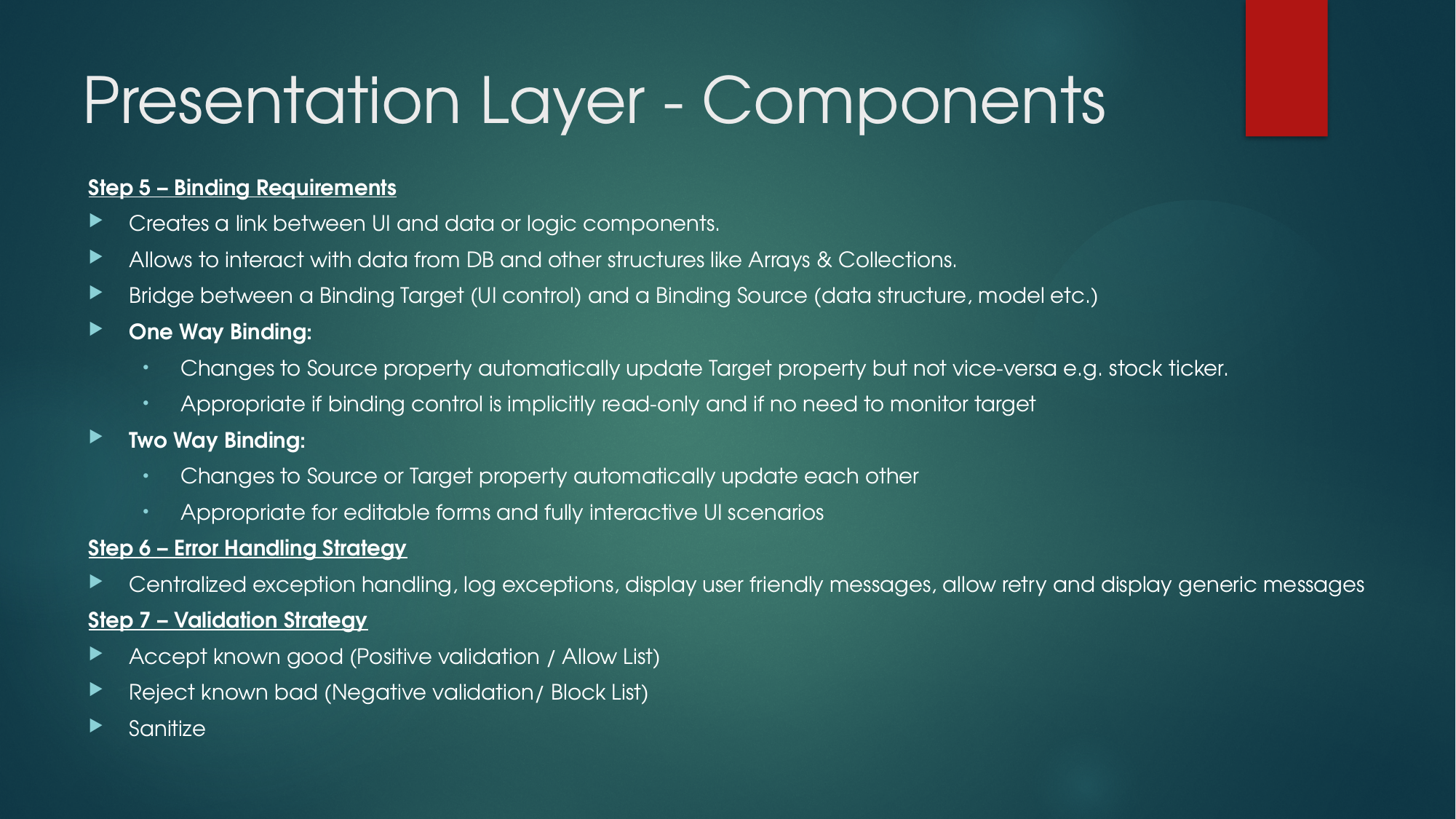

# Presentation Layer - Components
Step 5 – Binding Requirements
Creates a link between UI and data or logic components.
Allows to interact with data from DB and other structures like Arrays & Collections.
Bridge between a Binding Target (UI control) and a Binding Source (data structure, model etc.)
One Way Binding:
Changes to Source property automatically update Target property but not vice-versa e.g. stock ticker.
Appropriate if binding control is implicitly read-only and if no need to monitor target
Two Way Binding:
Changes to Source or Target property automatically update each other
Appropriate for editable forms and fully interactive UI scenarios
Step 6 – Error Handling Strategy
Centralized exception handling, log exceptions, display user friendly messages, allow retry and display generic messages
Step 7 – Validation Strategy
Accept known good (Positive validation / Allow List)
Reject known bad (Negative validation/ Block List)
Sanitize